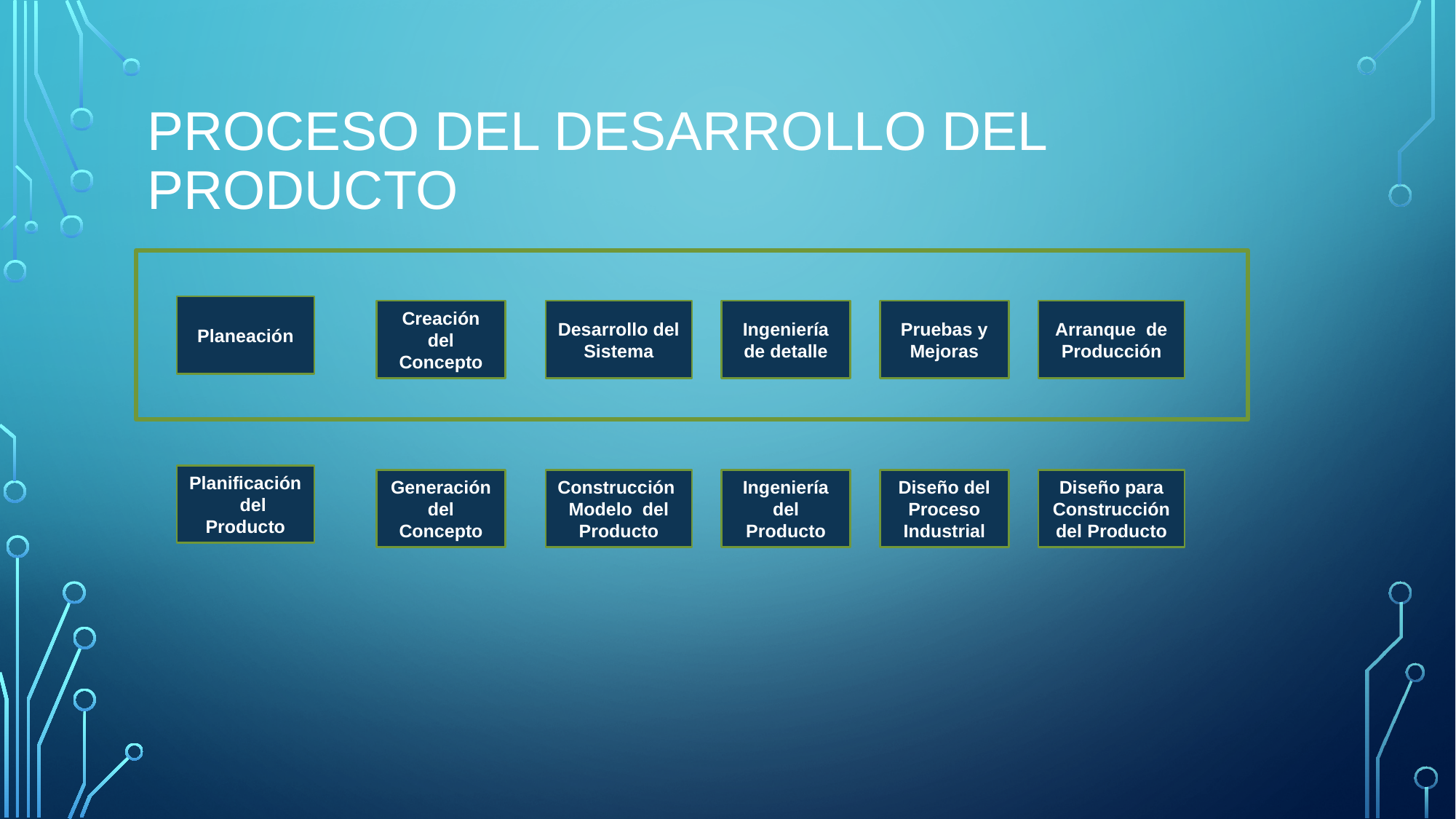

# Proceso del desarrollo del producto

Planeación
Creación del Concepto
Desarrollo del Sistema
Ingeniería de detalle
Pruebas y Mejoras
Arranque  de Producción
Planificación      del   Producto
Generación del Concepto
Construcción  Modelo  del Producto
Ingeniería del Producto
Diseño del Proceso Industrial
Diseño para Construcción del Producto